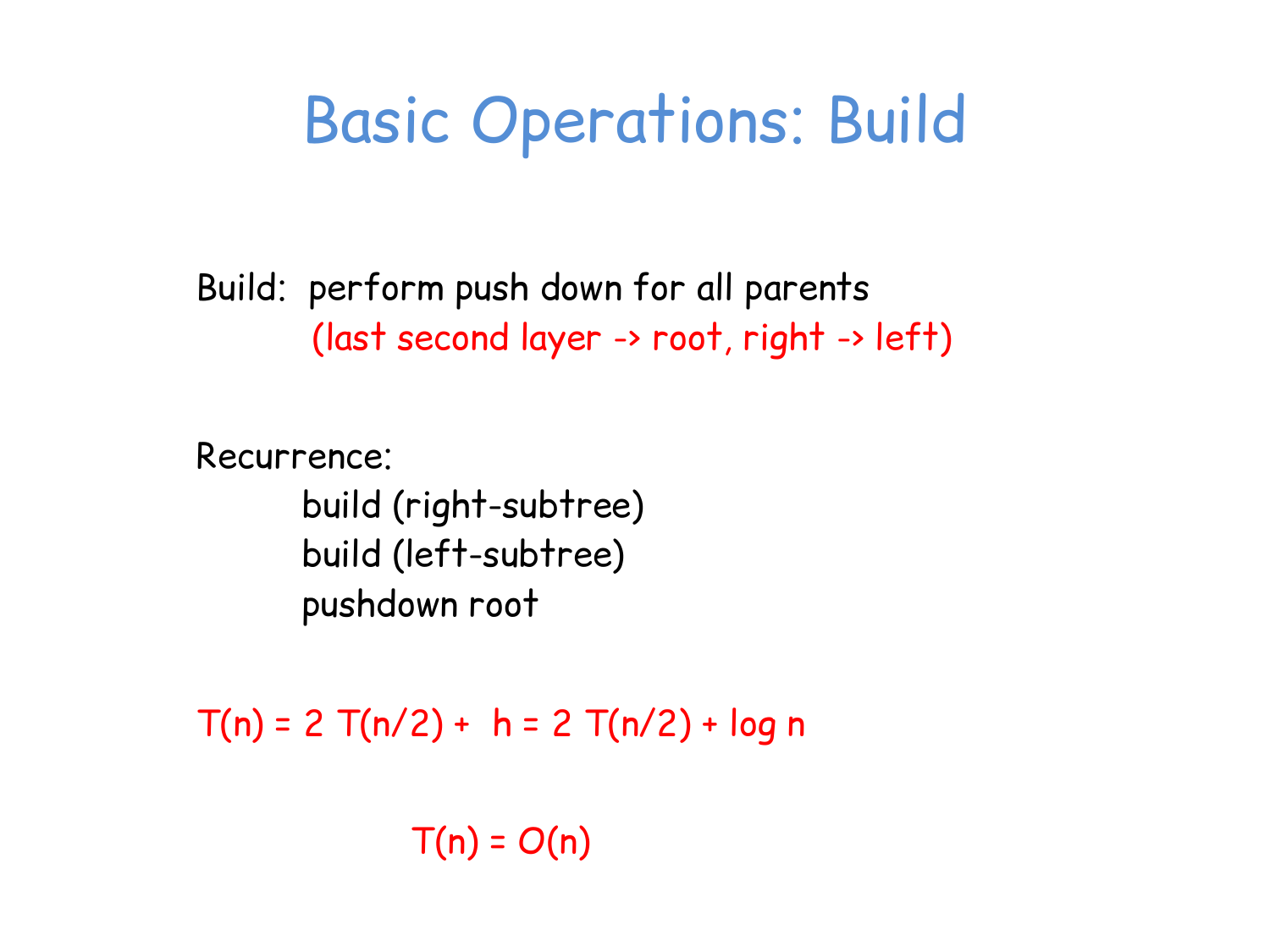

# Basic Operations: Build
Build:  perform push down for all parents
           (last second layer -> root, right -> left)

Recurrence:
          build (right-subtree)
          build (left-subtree)
          pushdown root
T(n) = 2 T(n/2) +  h = 2 T(n/2) + log n
T(n) = O(n)